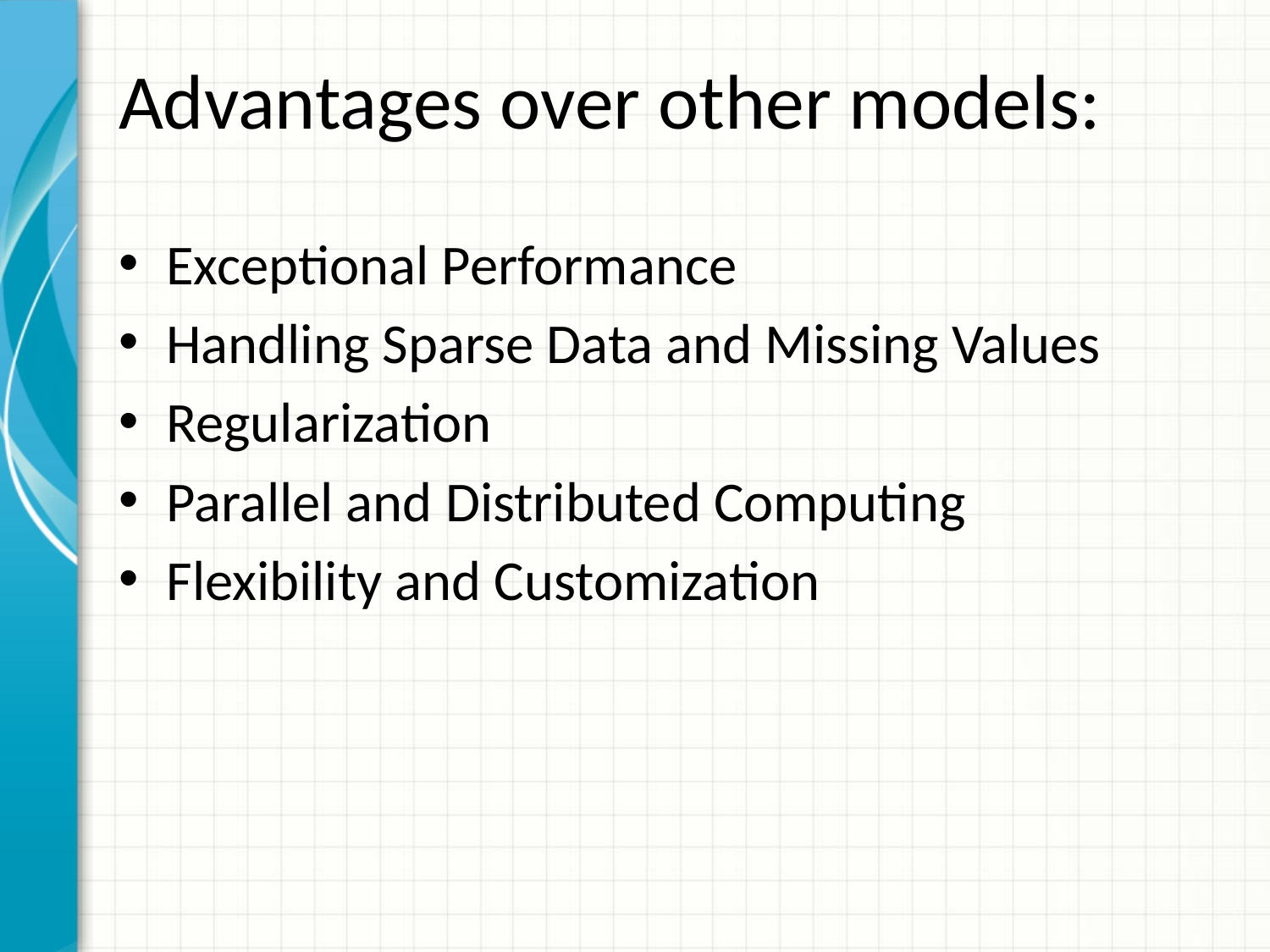

# Advantages over other models:
Exceptional Performance
Handling Sparse Data and Missing Values
Regularization
Parallel and Distributed Computing
Flexibility and Customization